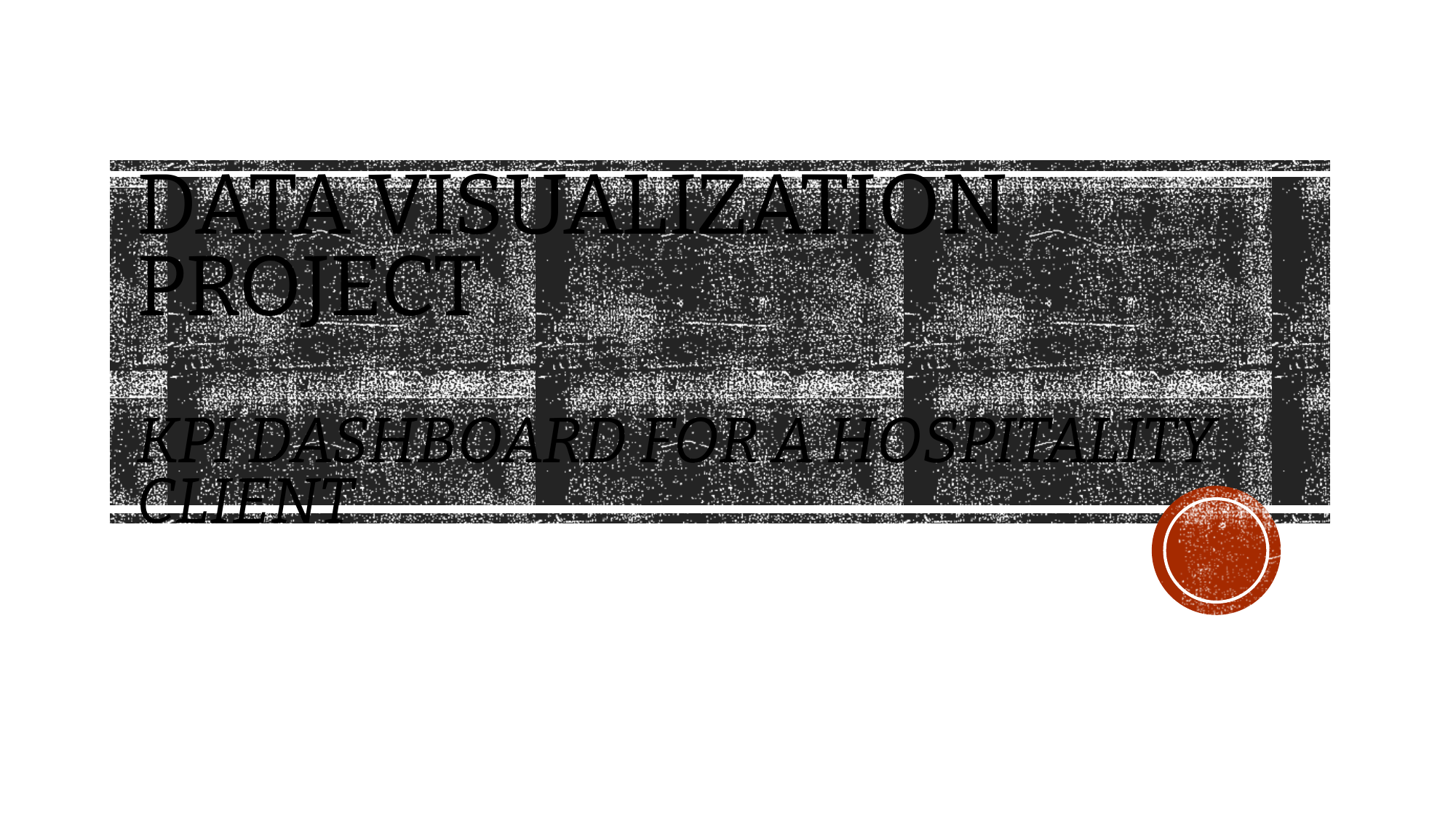

# Data Visualization Project Kpi Dashboard for a hospitality client